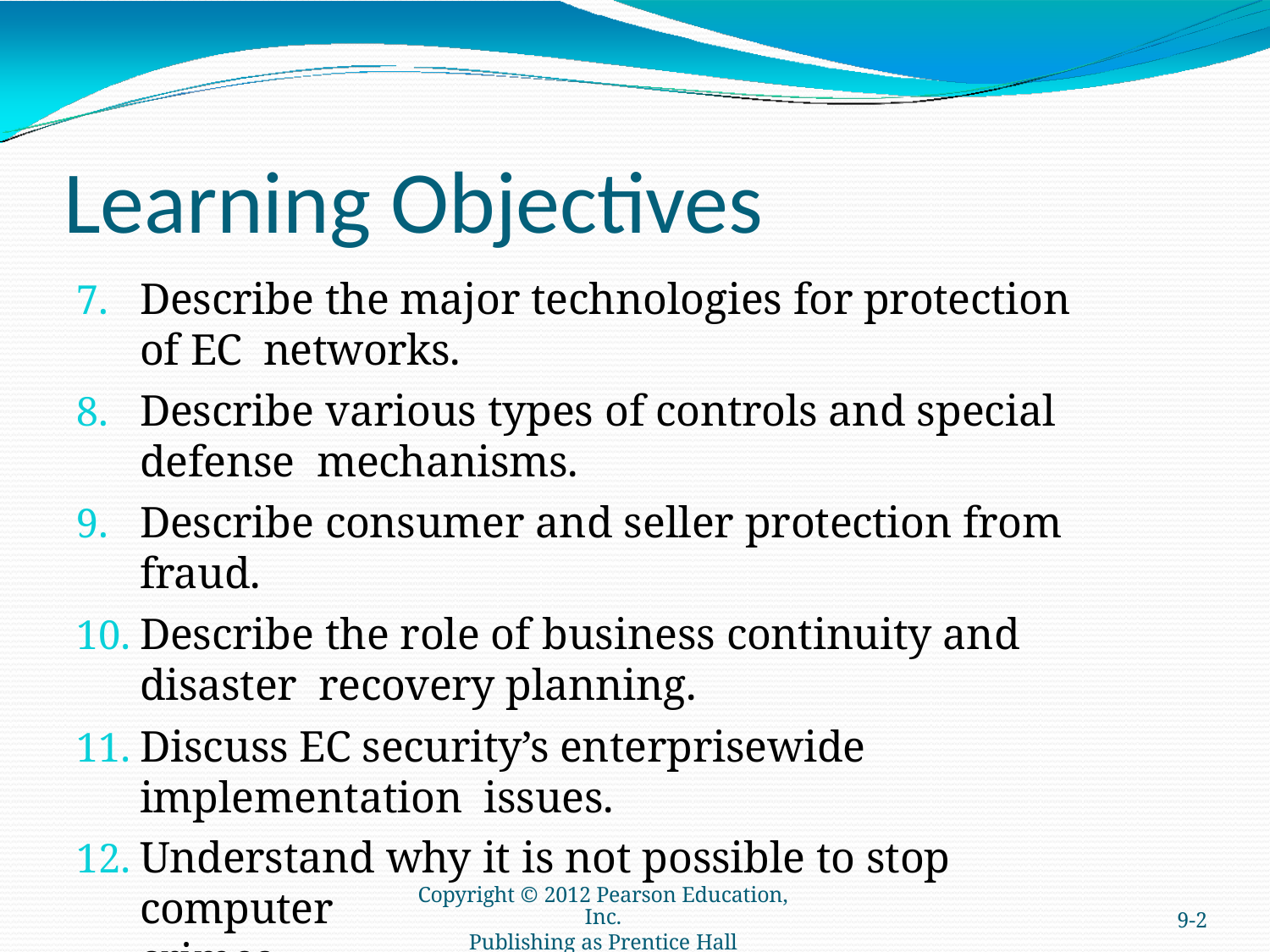

# Learning Objectives
Describe the major technologies for protection of EC  networks.
Describe various types of controls and special defense  mechanisms.
Describe consumer and seller protection from fraud.
Describe the role of business continuity and disaster  recovery planning.
Discuss EC security’s enterprisewide implementation  issues.
Understand why it is not possible to stop computer
crimes.
Copyright © 2012 Pearson Education, Inc.
Publishing as Prentice Hall
9-2